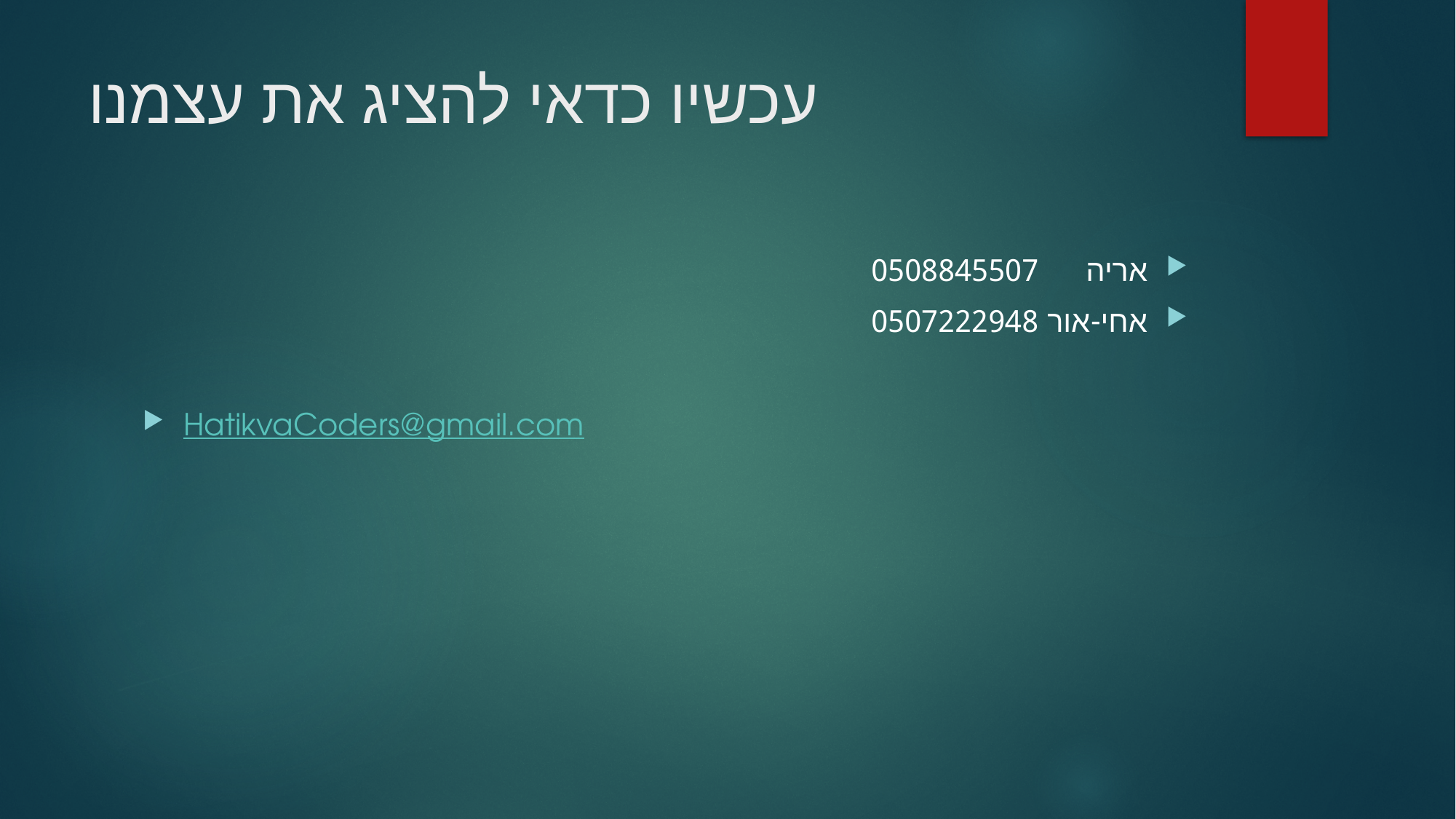

# עכשיו כדאי להציג את עצמנו
אריה 		0508845507
אחי-אור		0507222948

HatikvaCoders@gmail.com